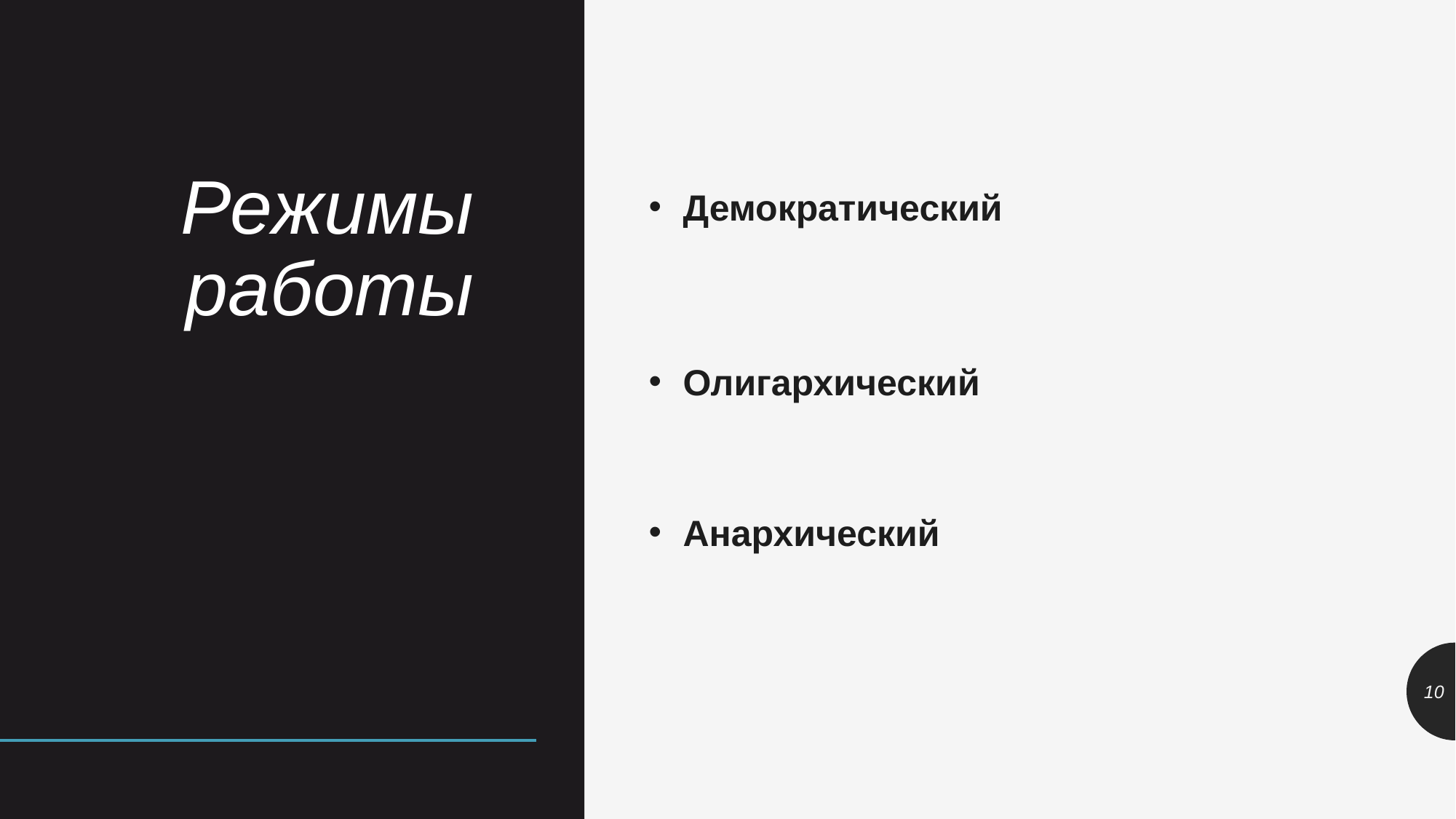

# Режимы работы
Демократический

Олигархический

Анархический

10